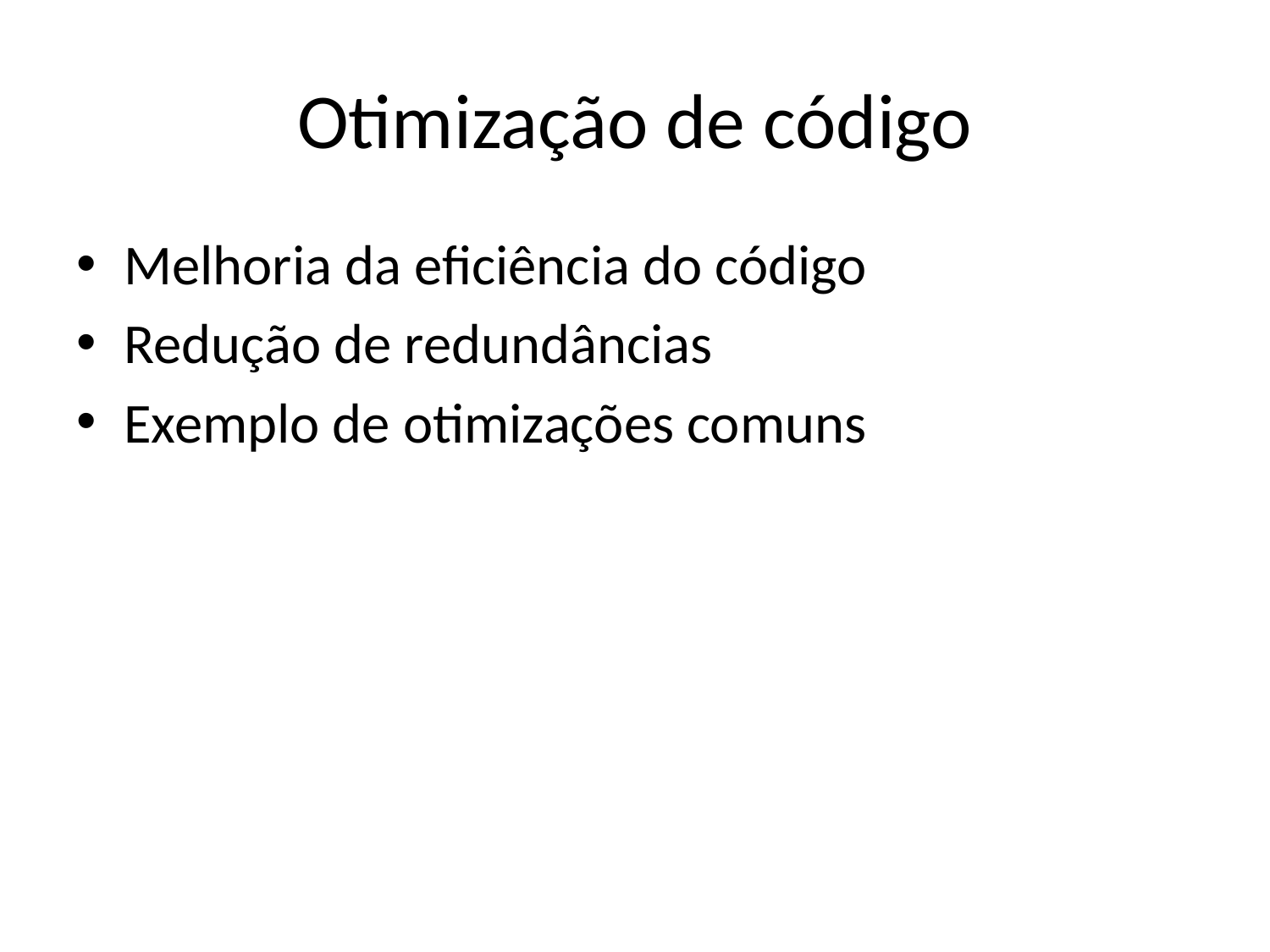

# Otimização de código
Melhoria da eficiência do código
Redução de redundâncias
Exemplo de otimizações comuns